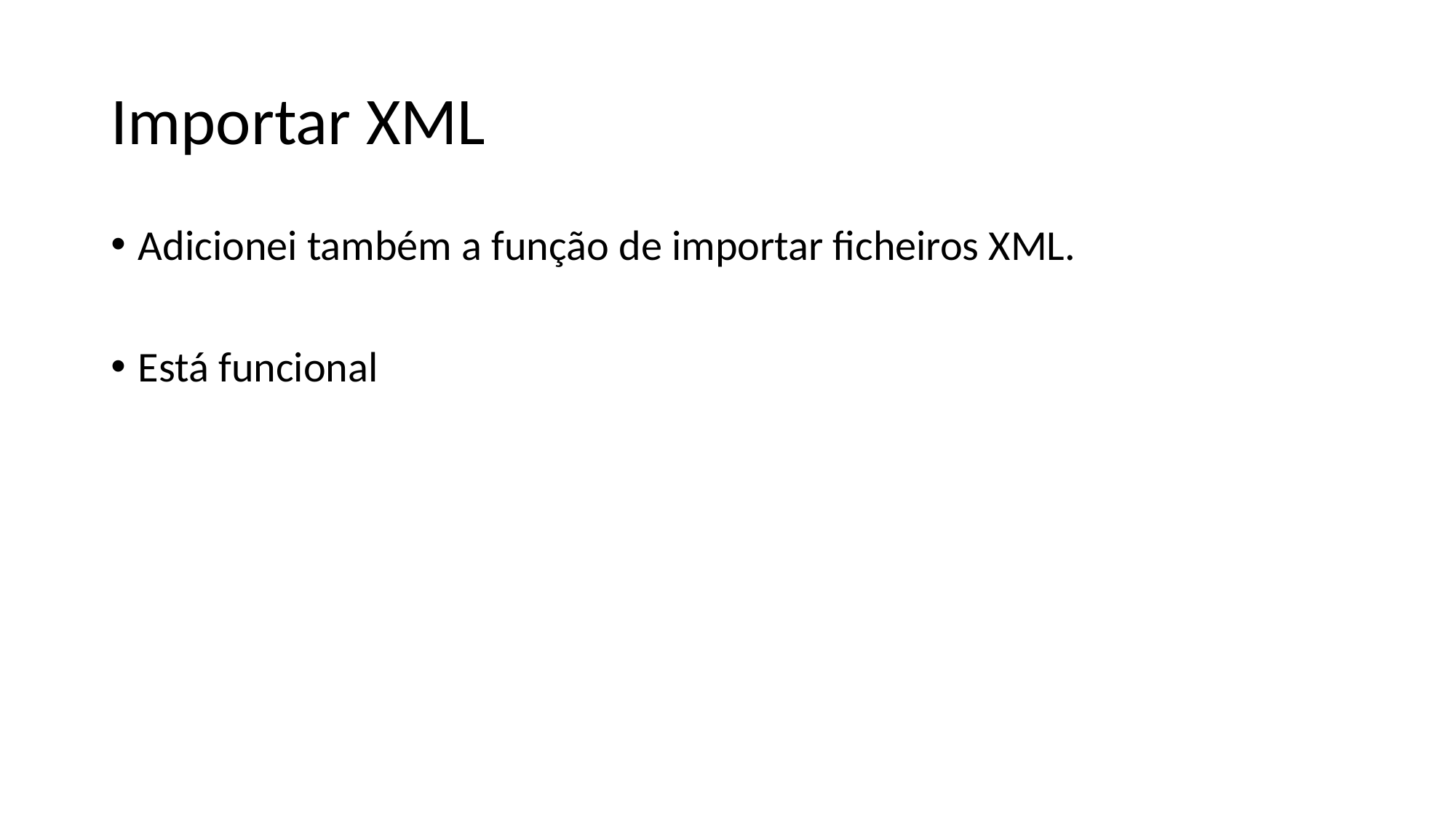

# Importar XML
Adicionei também a função de importar ficheiros XML.

Está funcional